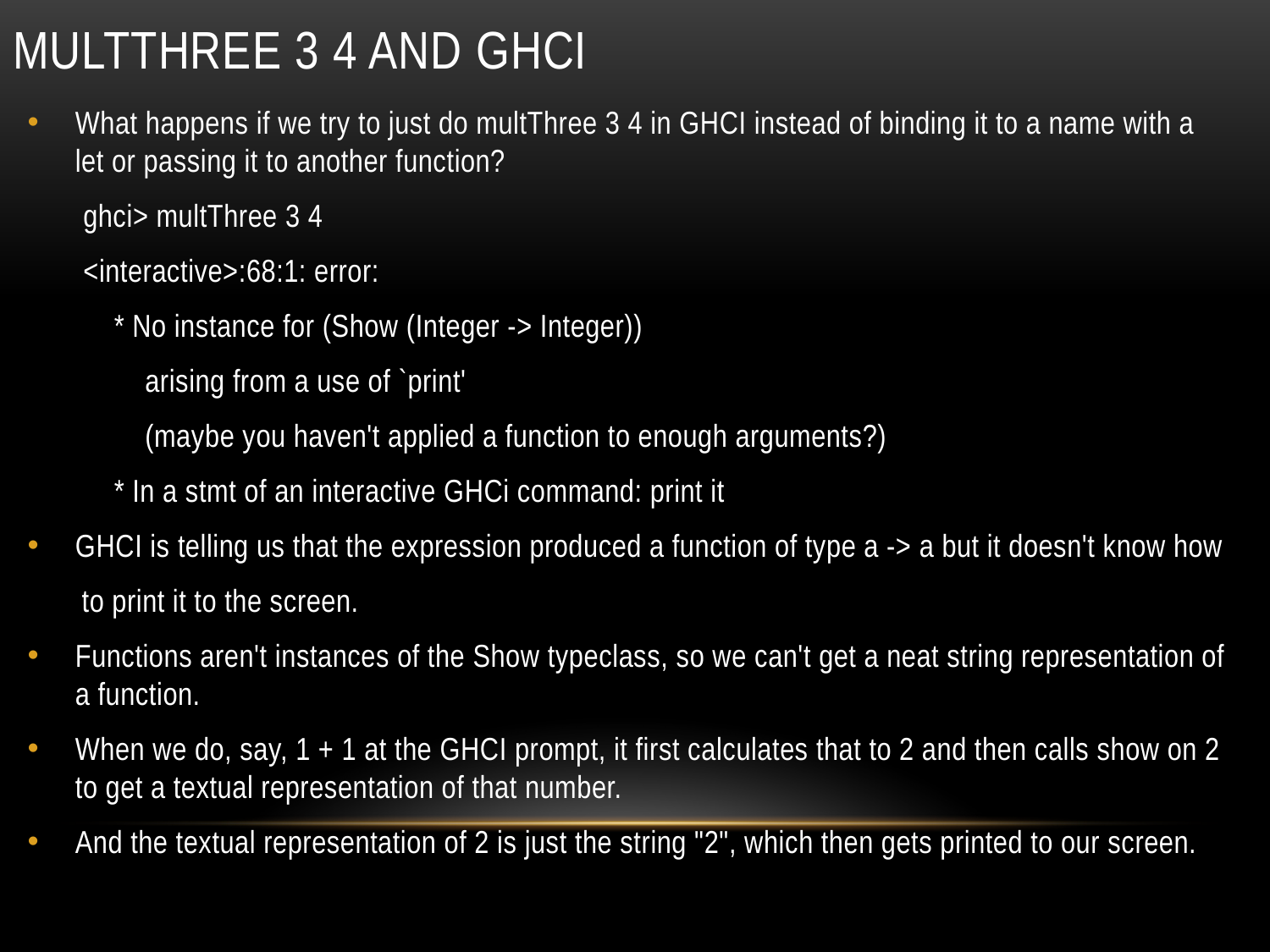

# Multthree 3 4 and GHCI
What happens if we try to just do multThree 3 4 in GHCI instead of binding it to a name with a let or passing it to another function?
ghci> multThree 3 4
<interactive>:68:1: error:
    * No instance for (Show (Integer -> Integer))
        arising from a use of `print'
        (maybe you haven't applied a function to enough arguments?)
    * In a stmt of an interactive GHCi command: print it
GHCI is telling us that the expression produced a function of type a -> a but it doesn't know how
       to print it to the screen.
Functions aren't instances of the Show typeclass, so we can't get a neat string representation of a function.
When we do, say, 1 + 1 at the GHCI prompt, it first calculates that to 2 and then calls show on 2 to get a textual representation of that number.
And the textual representation of 2 is just the string "2", which then gets printed to our screen.